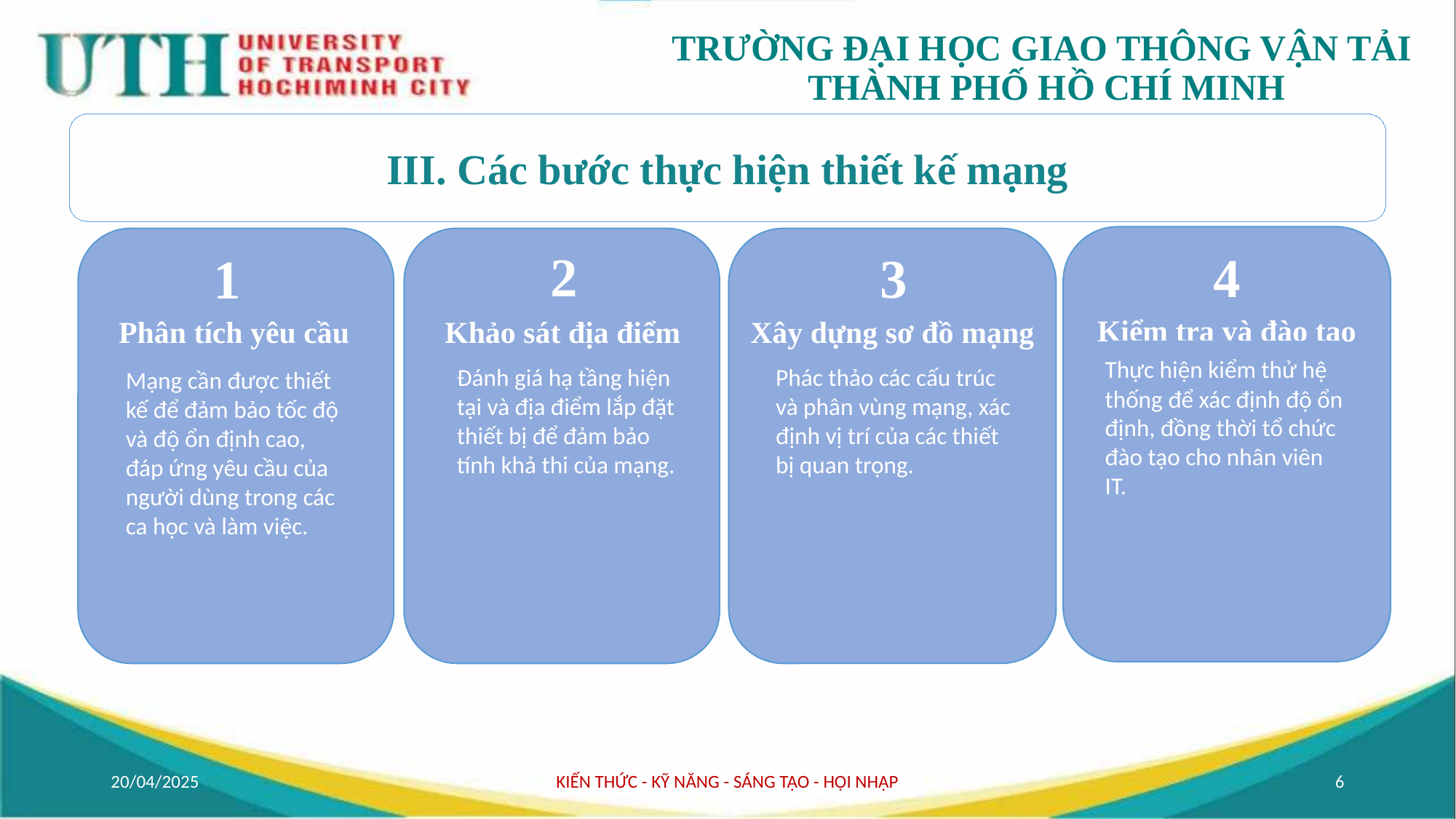

III. Các bước thực hiện thiết kế mạng

4
Kiểm tra và đào tạo
Thực hiện kiểm thử hệ thống để xác định độ ổn định, đồng thời tổ chức đào tạo cho nhân viên IT.

1
Phân tích yêu cầu
Mạng cần được thiết kế để đảm bảo tốc độ và độ ổn định cao,  đáp ứng yêu cầu của người dùng trong các ca học và làm việc.

2
Khảo sát địa điểm
Đánh giá hạ tầng hiện tại và địa điểm lắp đặt thiết bị để đảm bảo tính khả thi của mạng.

3
Xây dựng sơ đồ mạng
Phác thảo các cấu trúc và phân vùng mạng, xác định vị trí của các thiết bị quan trọng.
20/04/2025
KIẾN THỨC - KỸ NĂNG - SÁNG TẠO - HỘI NHẬP
6